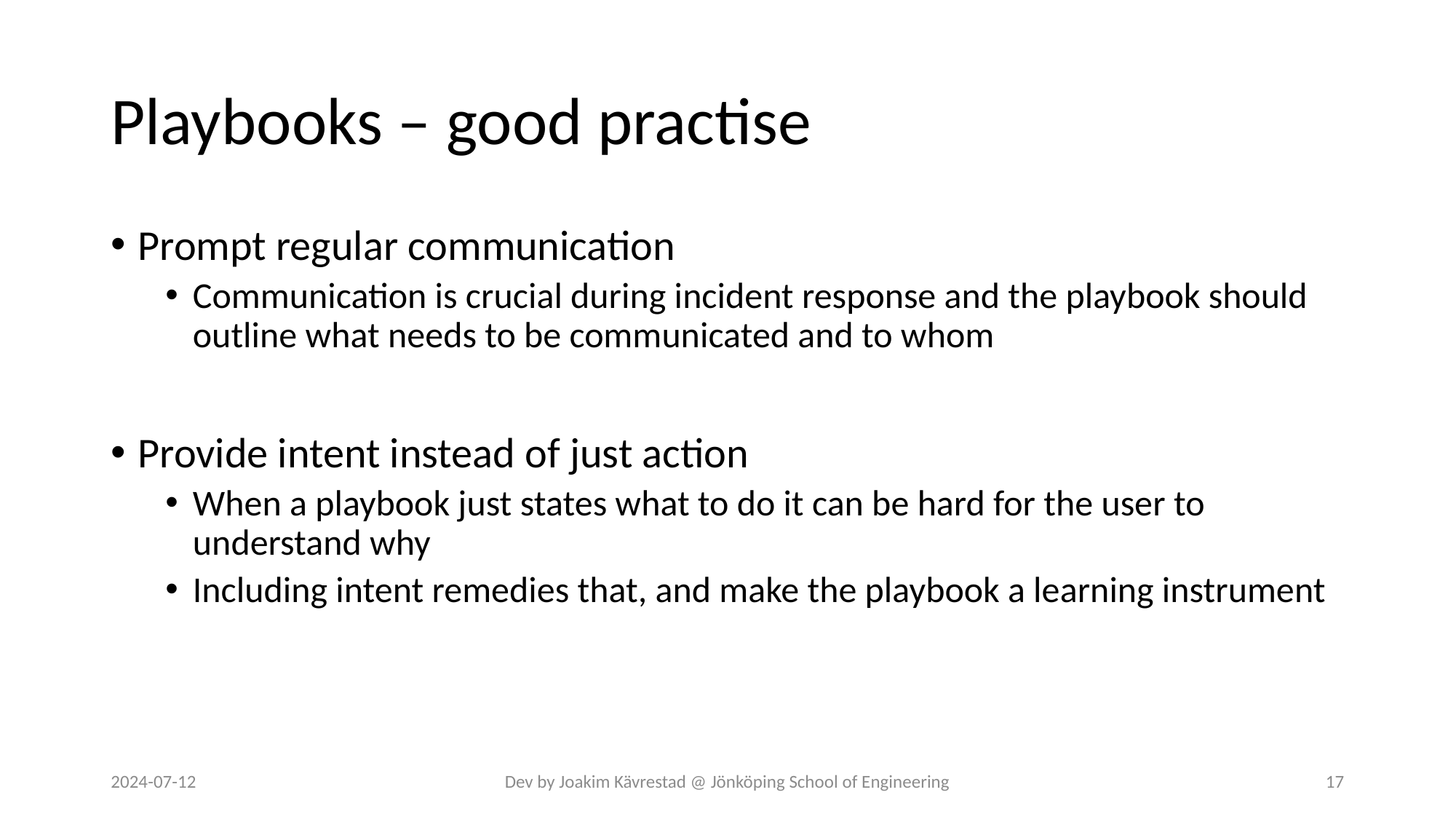

# Playbooks – good practise
Prompt regular communication
Communication is crucial during incident response and the playbook should outline what needs to be communicated and to whom

Provide intent instead of just action
When a playbook just states what to do it can be hard for the user to understand why
Including intent remedies that, and make the playbook a learning instrument

2024-07-12
Dev by Joakim Kävrestad @ Jönköping School of Engineering
17